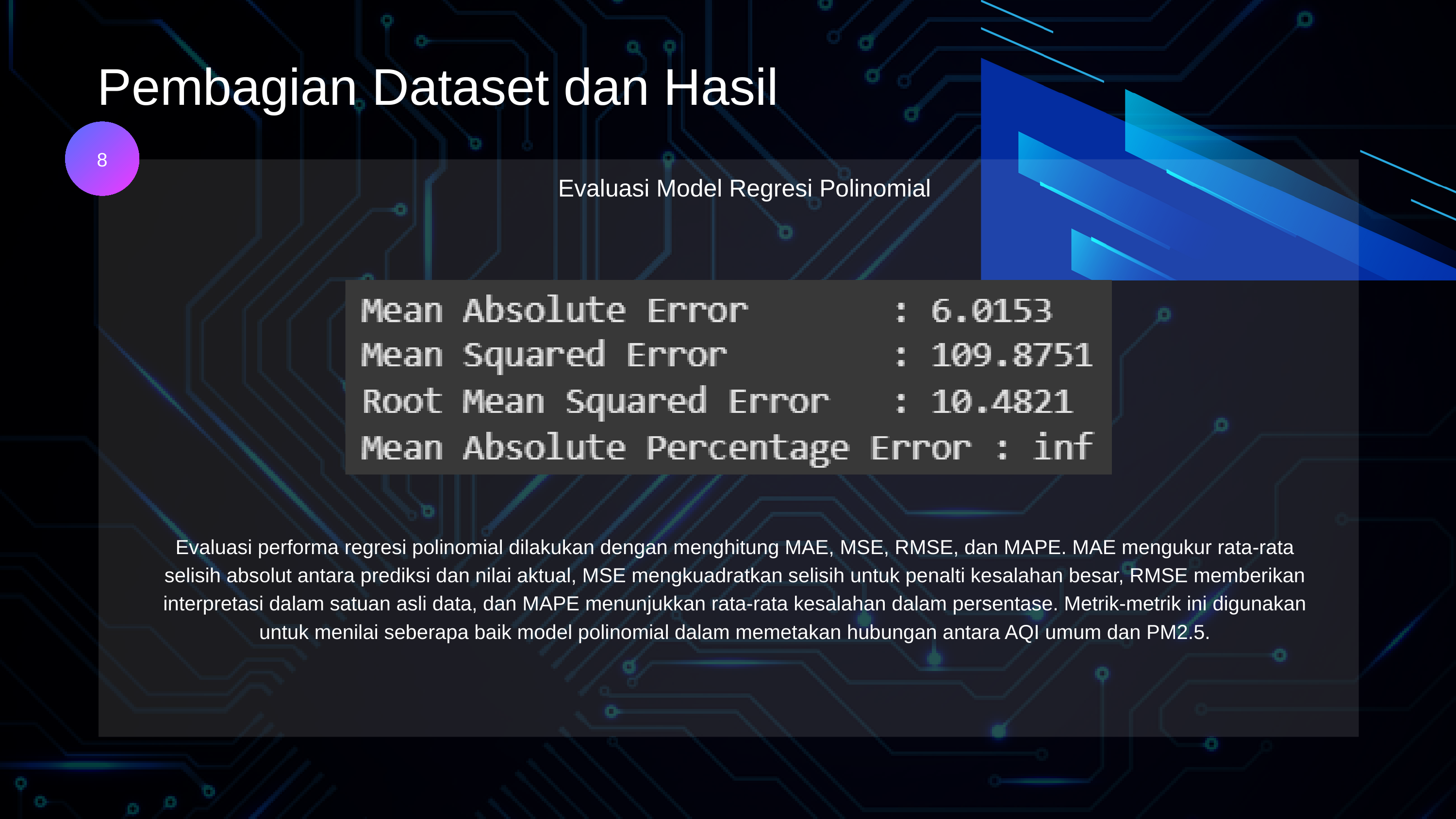

Pembagian Dataset dan Hasil

8

Evaluasi Model Regresi Polinomial

Evaluasi performa regresi polinomial dilakukan dengan menghitung MAE, MSE, RMSE, dan MAPE. MAE mengukur rata-rata selisih absolut antara prediksi dan nilai aktual, MSE mengkuadratkan selisih untuk penalti kesalahan besar, RMSE memberikan interpretasi dalam satuan asli data, dan MAPE menunjukkan rata-rata kesalahan dalam persentase. Metrik-metrik ini digunakan untuk menilai seberapa baik model polinomial dalam memetakan hubungan antara AQI umum dan PM2.5.